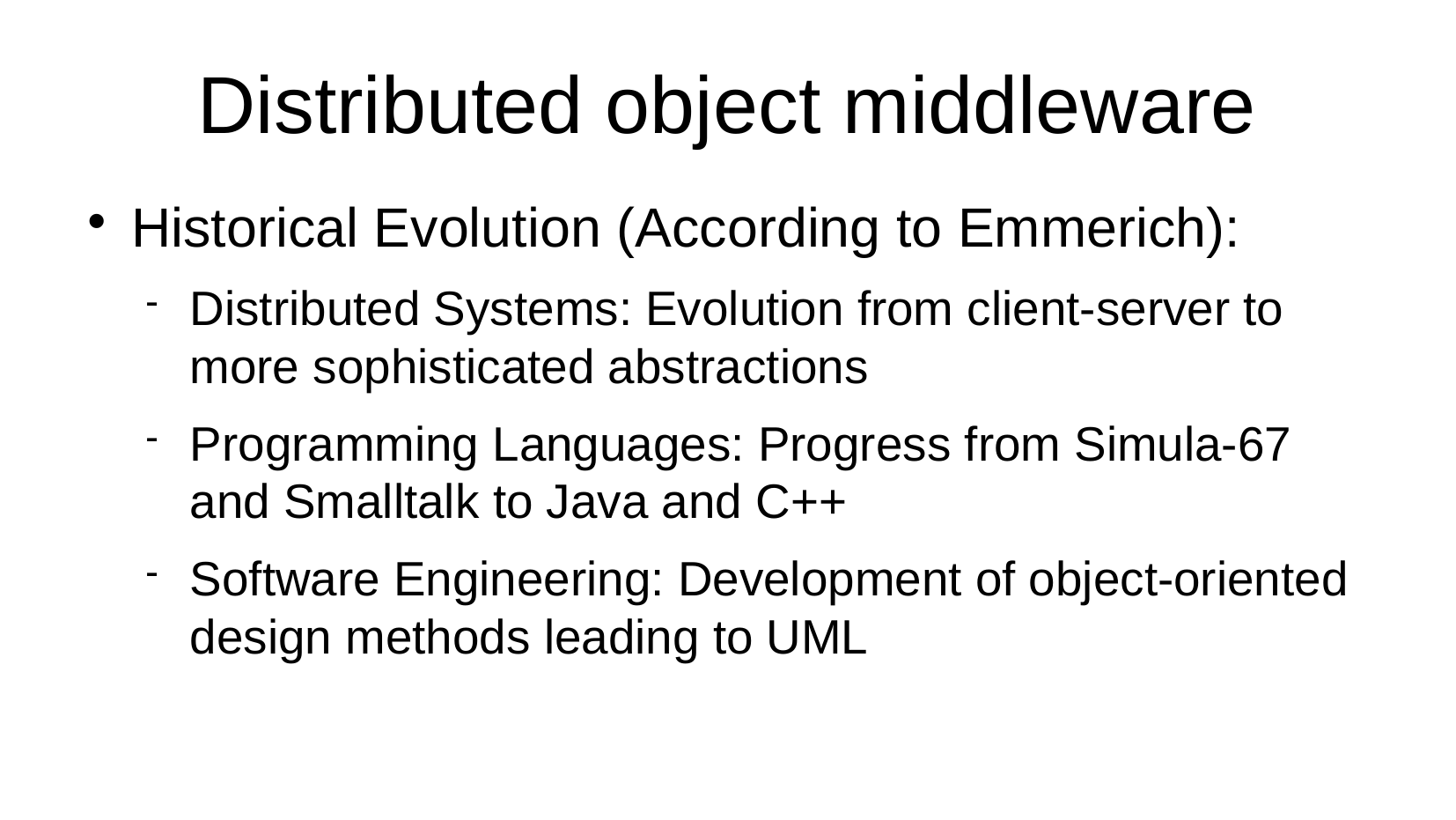

Distributed object middleware
Historical Evolution (According to Emmerich):
Distributed Systems: Evolution from client-server to more sophisticated abstractions
Programming Languages: Progress from Simula-67 and Smalltalk to Java and C++
Software Engineering: Development of object-oriented design methods leading to UML